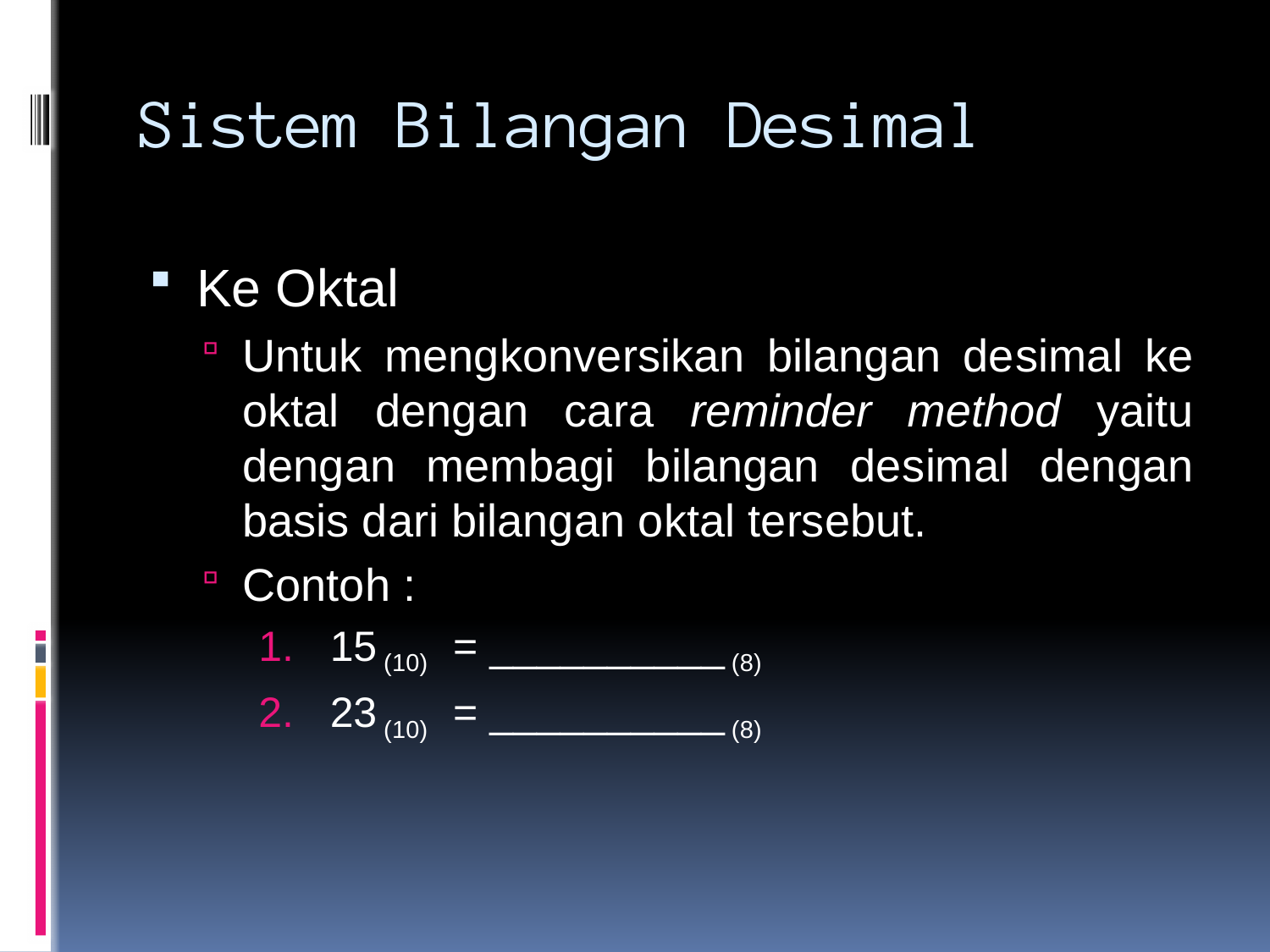

# Sistem Bilangan Desimal
Ke Oktal
Untuk mengkonversikan bilangan desimal ke oktal dengan cara reminder method yaitu dengan membagi bilangan desimal dengan basis dari bilangan oktal tersebut.
Contoh :
15 (10)   = __________ (8)
23 (10)   = __________ (8)